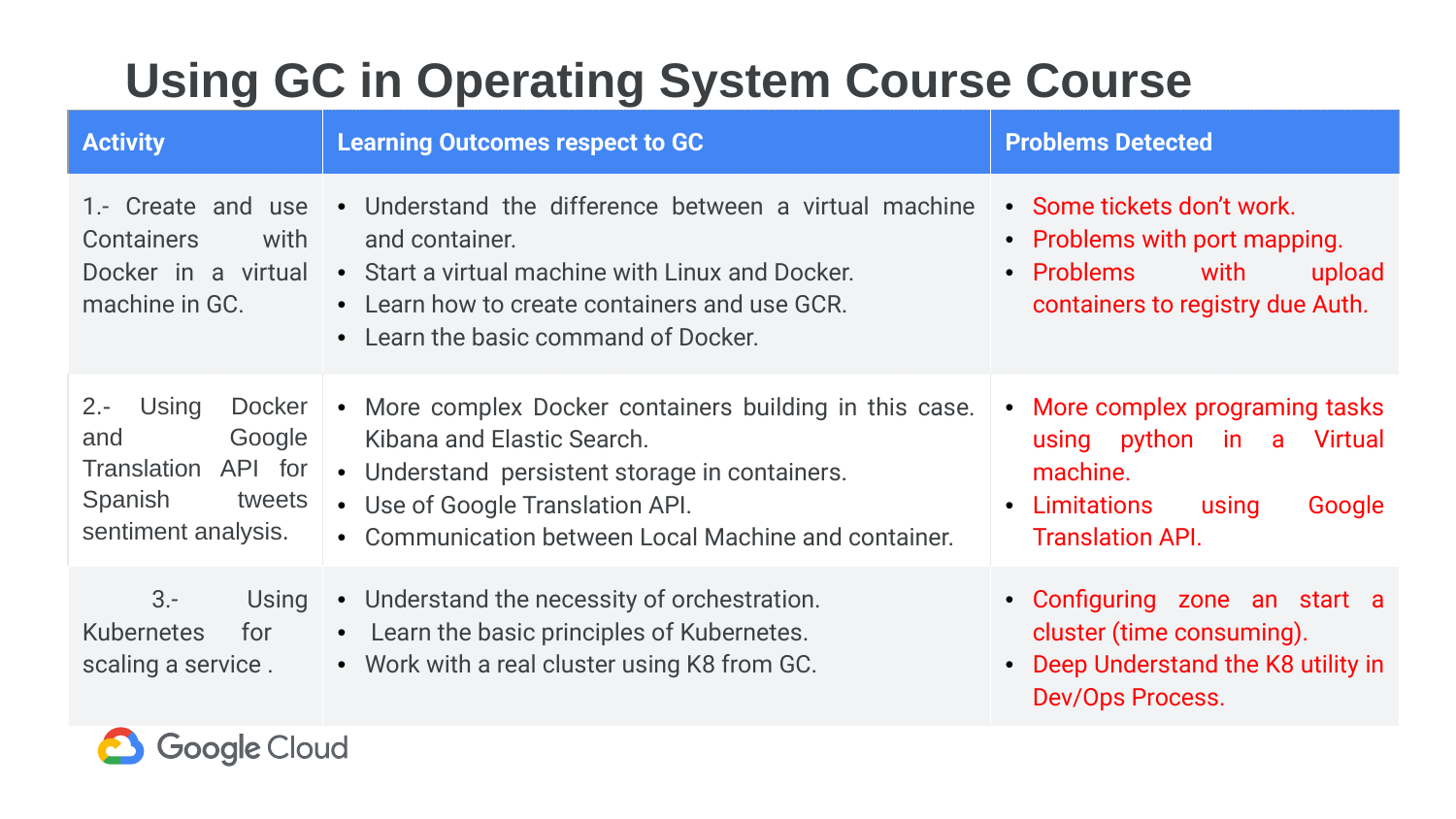

# Using GC in Operating System Course Course
| Activity | Learning Outcomes respect to GC | Problems Detected |
| --- | --- | --- |
| 1.- Create and use Containers with Docker in a virtual machine in GC. | Understand the difference between a virtual machine and container. Start a virtual machine with Linux and Docker. Learn how to create containers and use GCR. Learn the basic command of Docker. | Some tickets don’t work. Problems with port mapping. Problems with upload containers to registry due Auth. |
| 2.- Using Docker and Google Translation API for Spanish tweets sentiment analysis. | More complex Docker containers building in this case. Kibana and Elastic Search. Understand persistent storage in containers. Use of Google Translation API. Communication between Local Machine and container. | More complex programing tasks using python in a Virtual machine. Limitations using Google Translation API. |
| 3.- Using Kubernetes for scaling a service . | Understand the necessity of orchestration. Learn the basic principles of Kubernetes. Work with a real cluster using K8 from GC. | Configuring zone an start a cluster (time consuming). Deep Understand the K8 utility in Dev/Ops Process. |